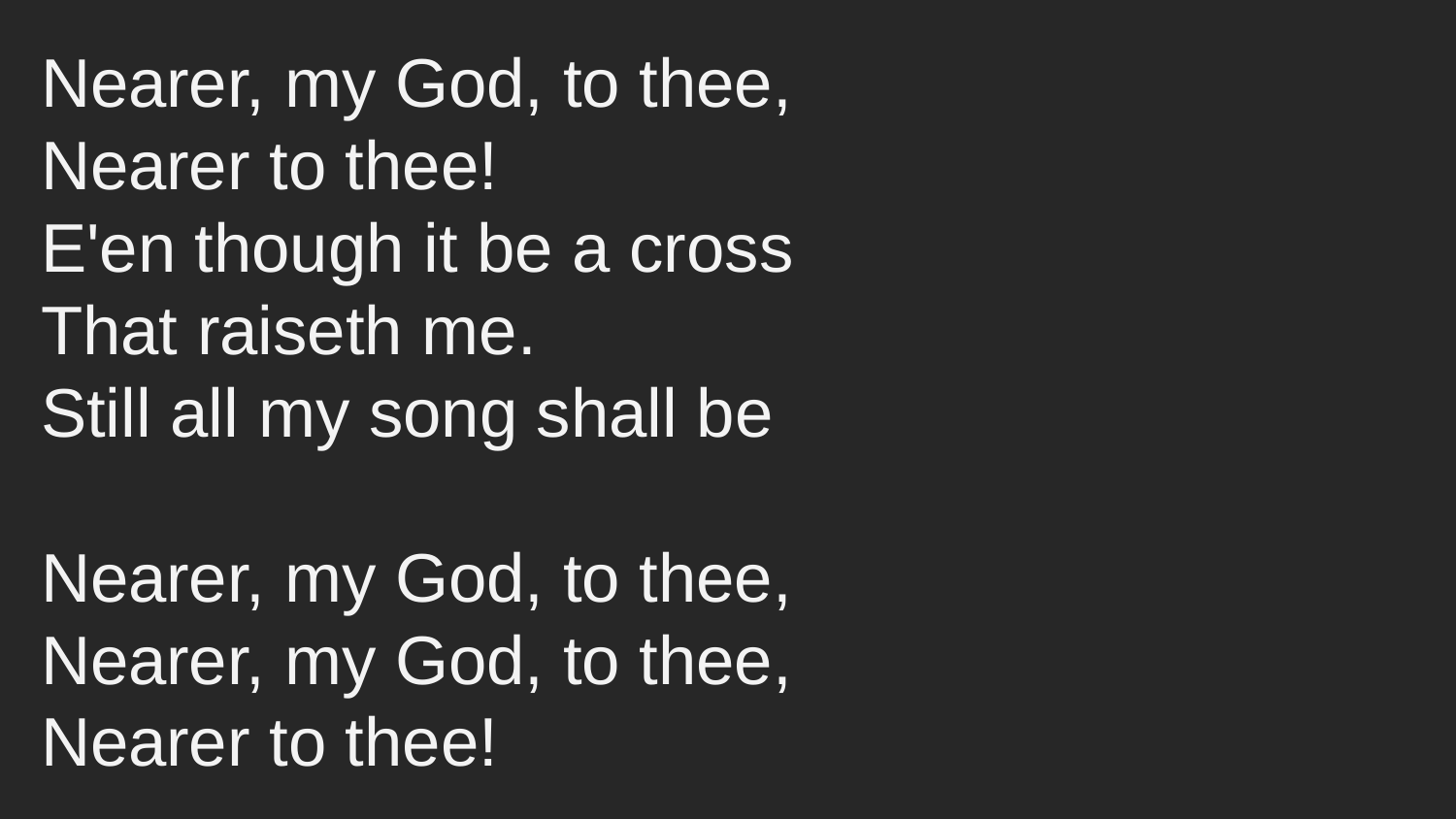

Nearer, my God, to thee,
Nearer to thee!
E'en though it be a cross
That raiseth me.
Still all my song shall be

Nearer, my God, to thee,
Nearer, my God, to thee,
Nearer to thee!